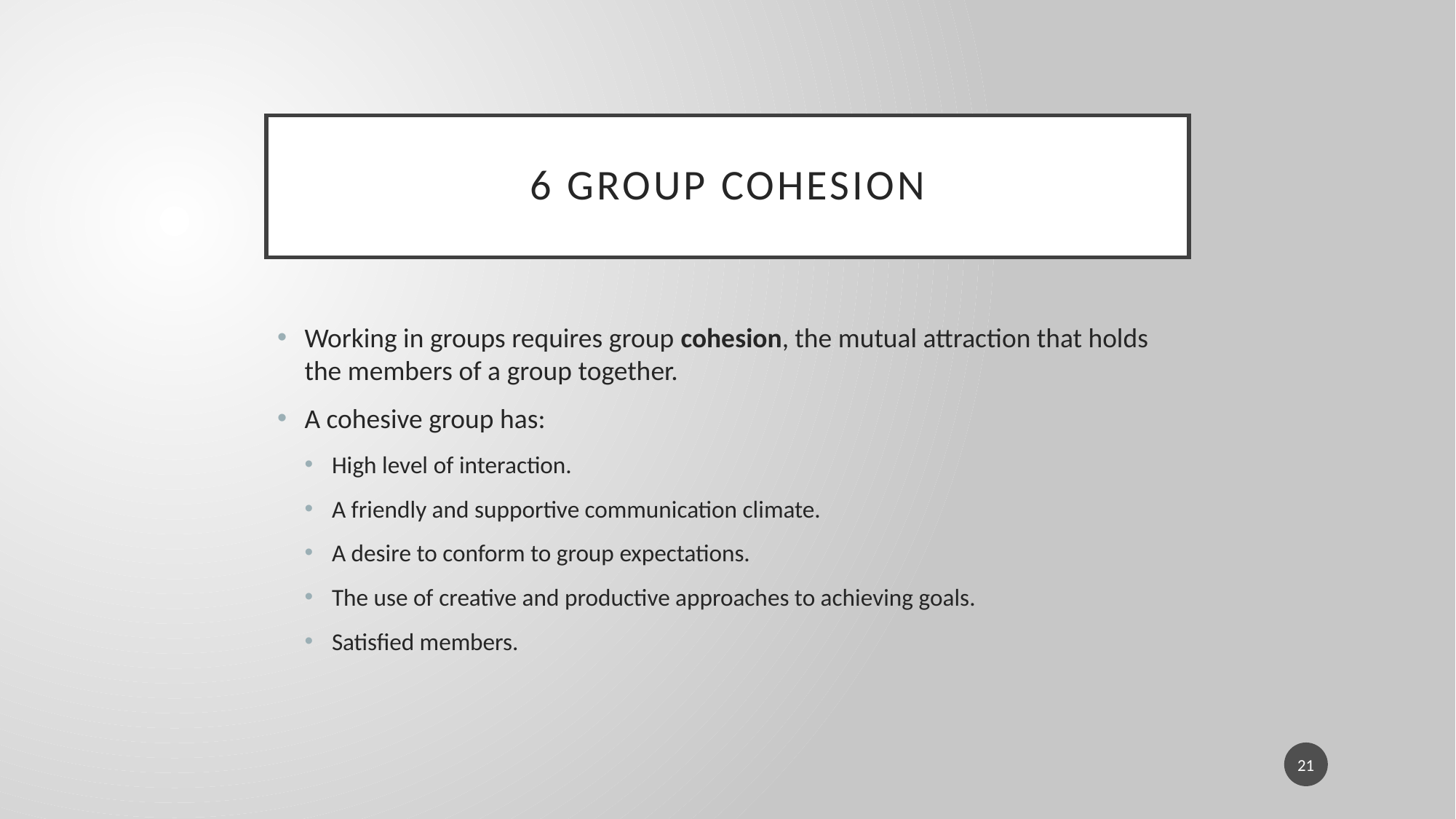

# 6 group cohesion
Working in groups requires group cohesion, the mutual attraction that holds the members of a group together.
A cohesive group has:
High level of interaction.
A friendly and supportive communication climate.
A desire to conform to group expectations.
The use of creative and productive approaches to achieving goals.
Satisfied members.
21